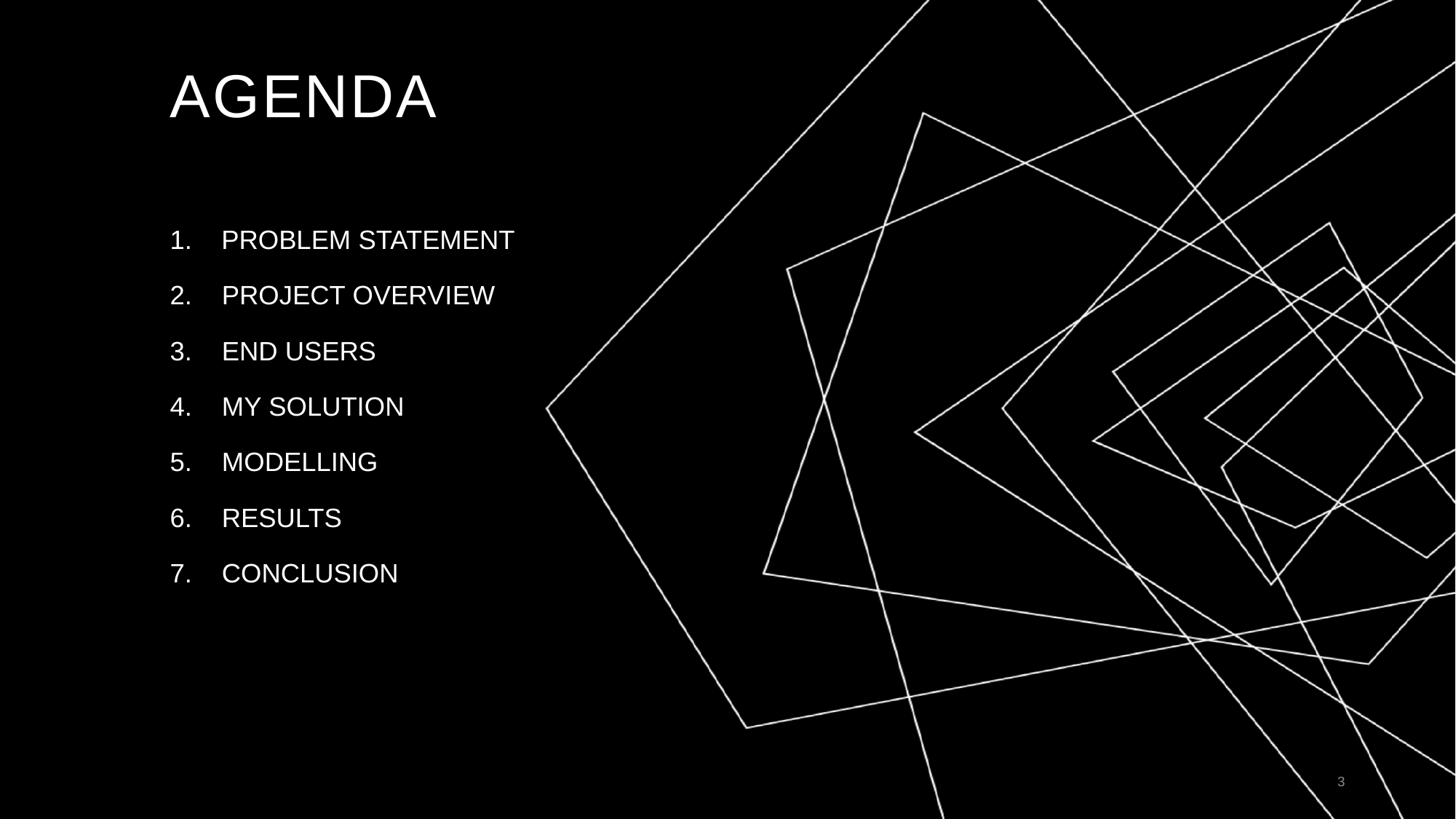

# AGENDA
PROBLEM STATEMENT
2.    PROJECT OVERVIEW
3.    END USERS
4.    MY SOLUTION
5.    MODELLING
6.    RESULTS
7.    CONCLUSION
3